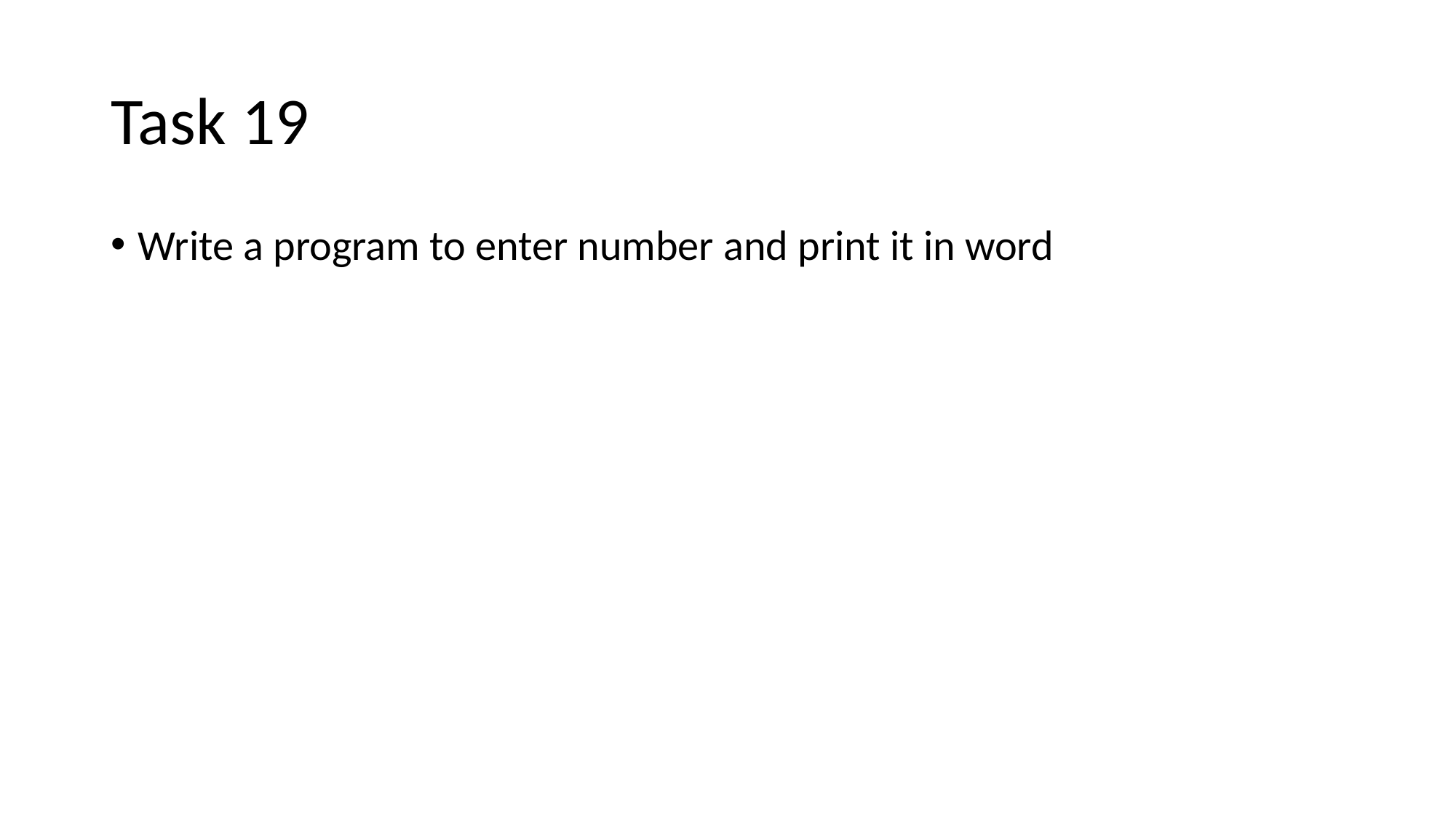

# Task 19
Write a program to enter number and print it in word